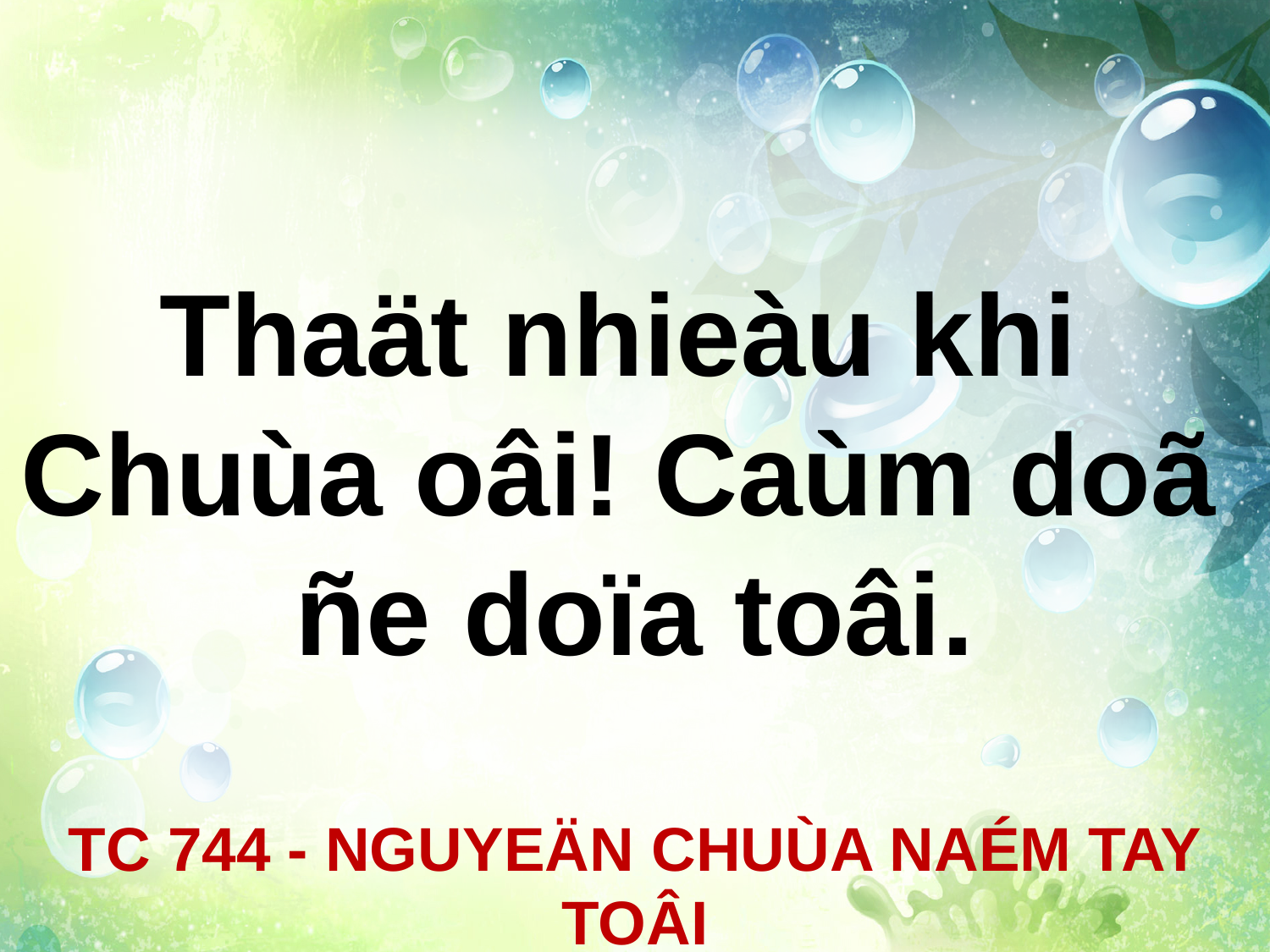

Thaät nhieàu khi
Chuùa oâi! Caùm doã
ñe doïa toâi.
TC 744 - NGUYEÄN CHUÙA NAÉM TAY TOÂI